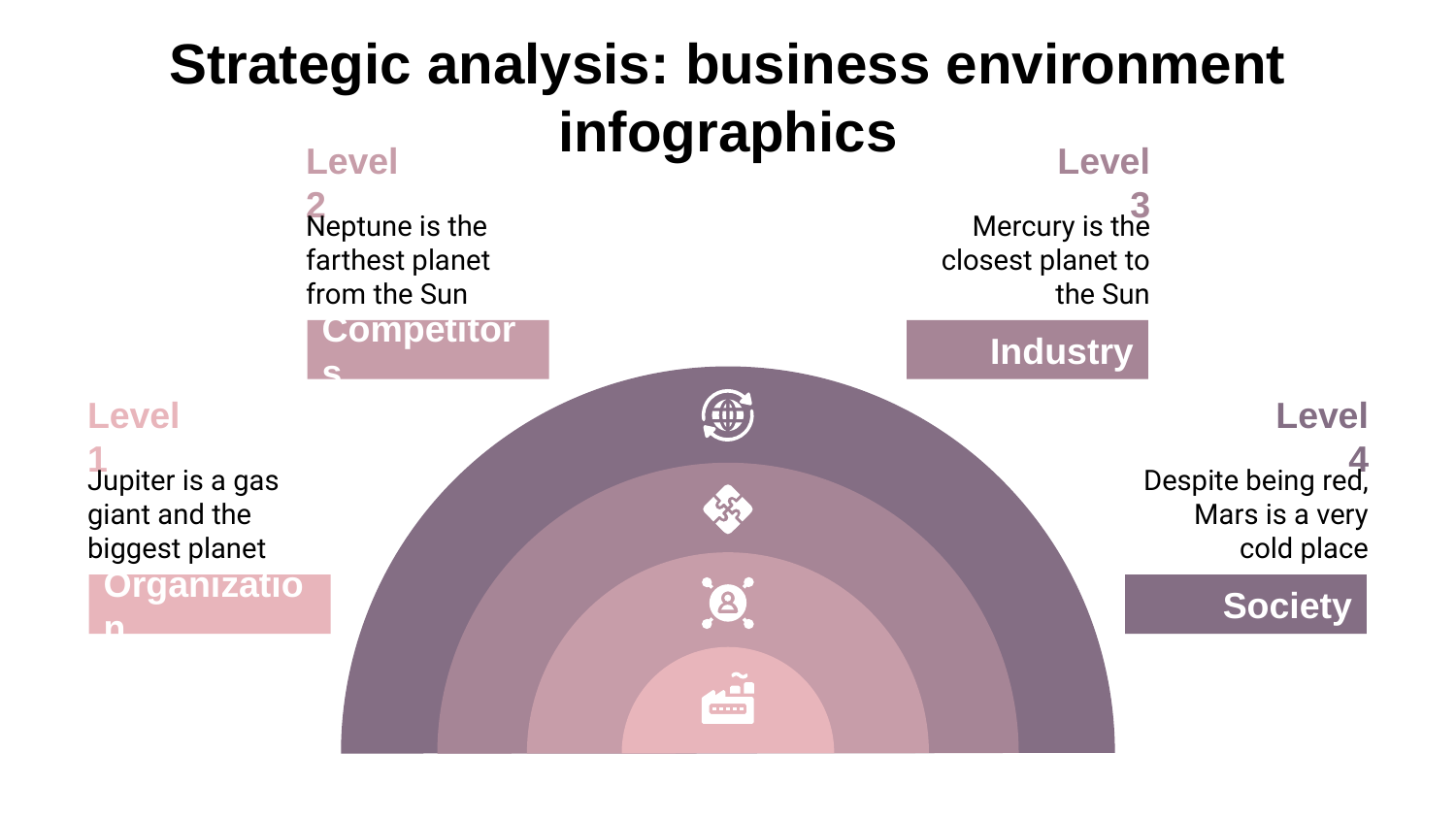

# Strategic analysis: business environment infographics
Level 2
Neptune is the farthest planet from the Sun
Competitors
Level 3
Mercury is the closest planet to the Sun
Industry

Level 1
Jupiter is a gas giant and the biggest planet
Organization
Level 4
Despite being red, Mars is a very cold place
Society